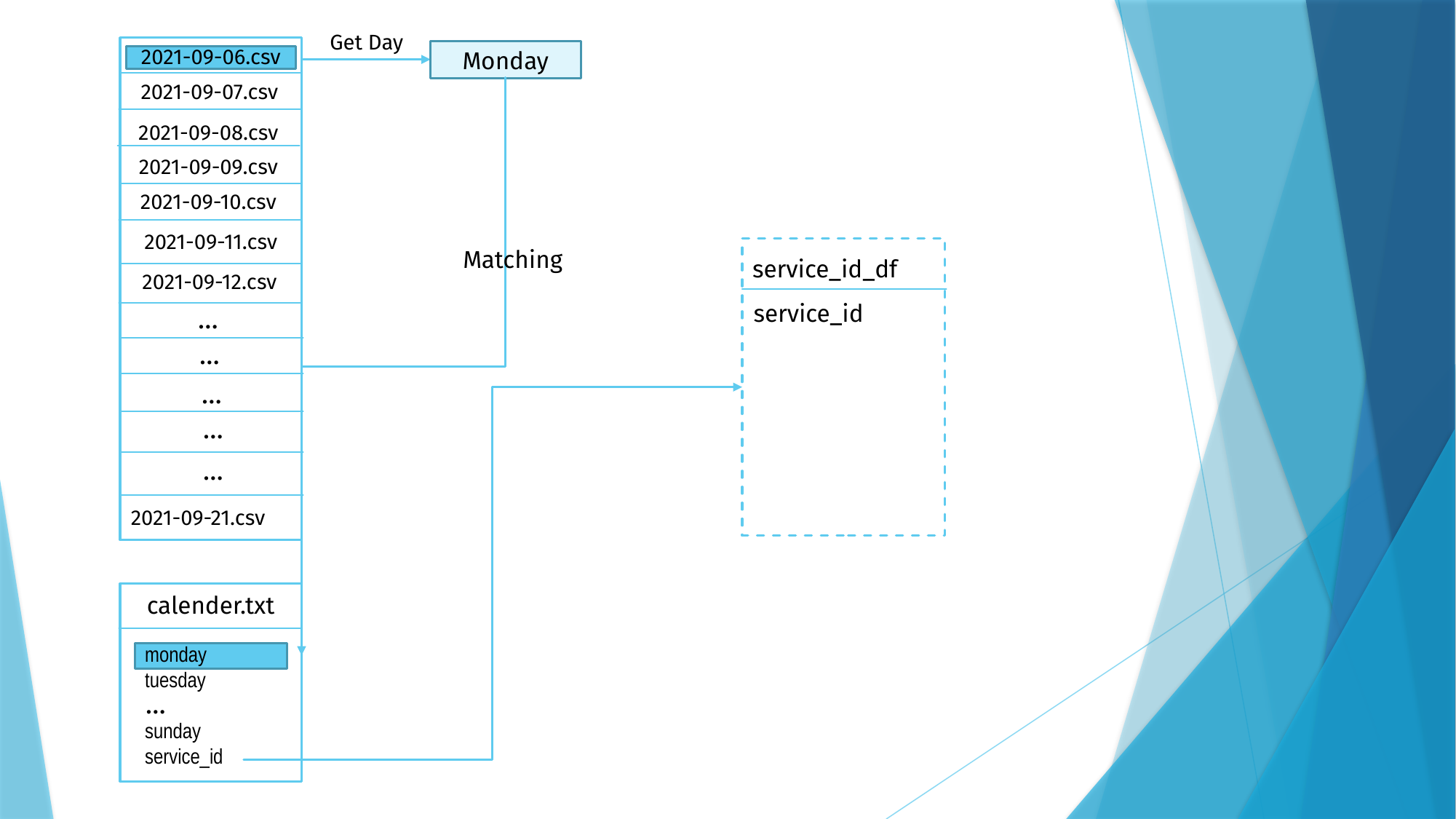

Get Day

2021-09-06.csv
Monday

2021-09-07.csv
2021-09-08.csv
2021-09-09.csv
2021-09-10.csv
2021-09-11.csv
Matching

service_id_df
2021-09-12.csv
service_id
…
…
…
…
…
2021-09-21.csv

calender.txt
monday
tuesday

sunday
service_id

…